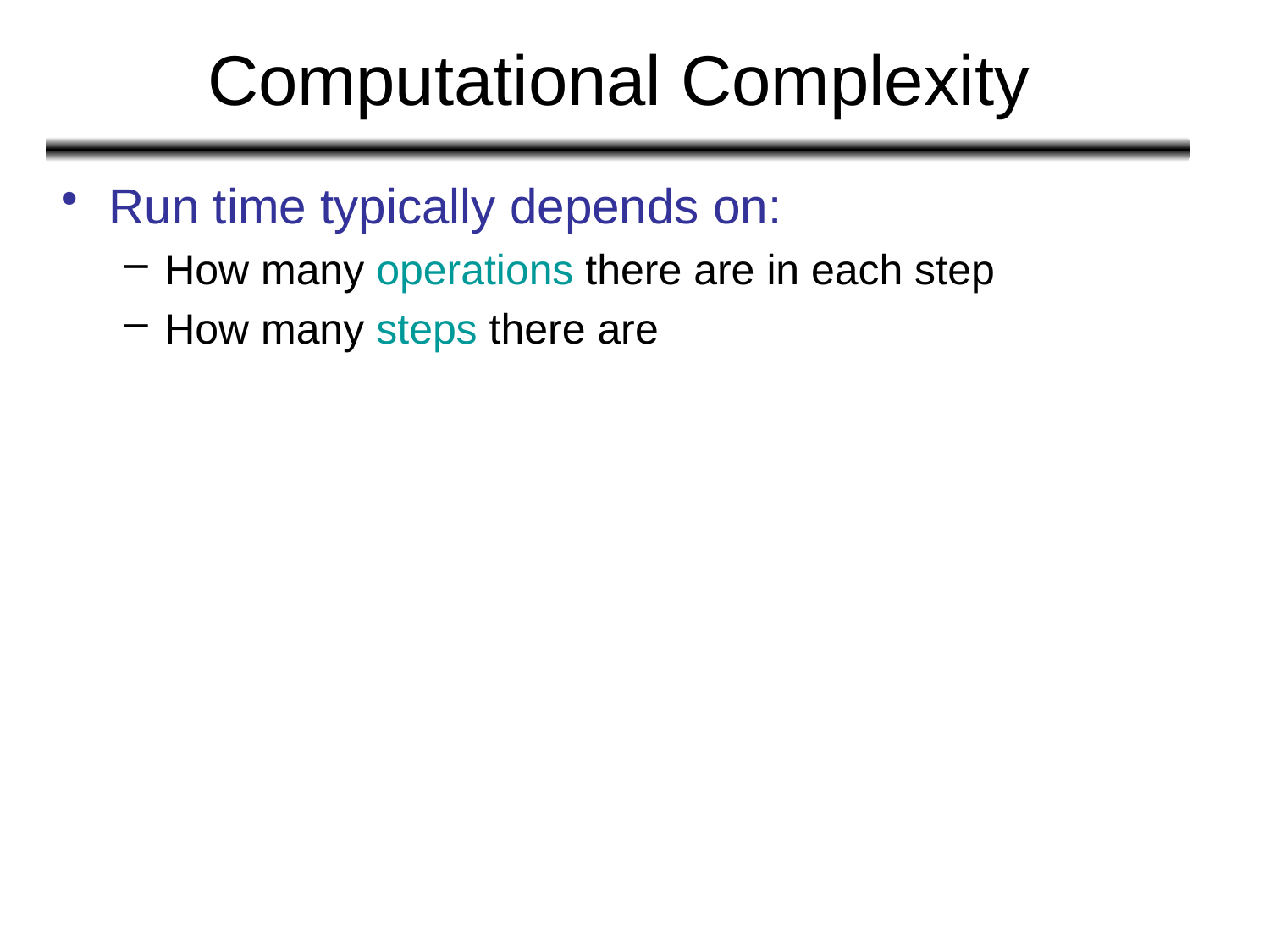

# Computational Complexity
Run time typically depends on:
How many operations there are in each step
How many steps there are